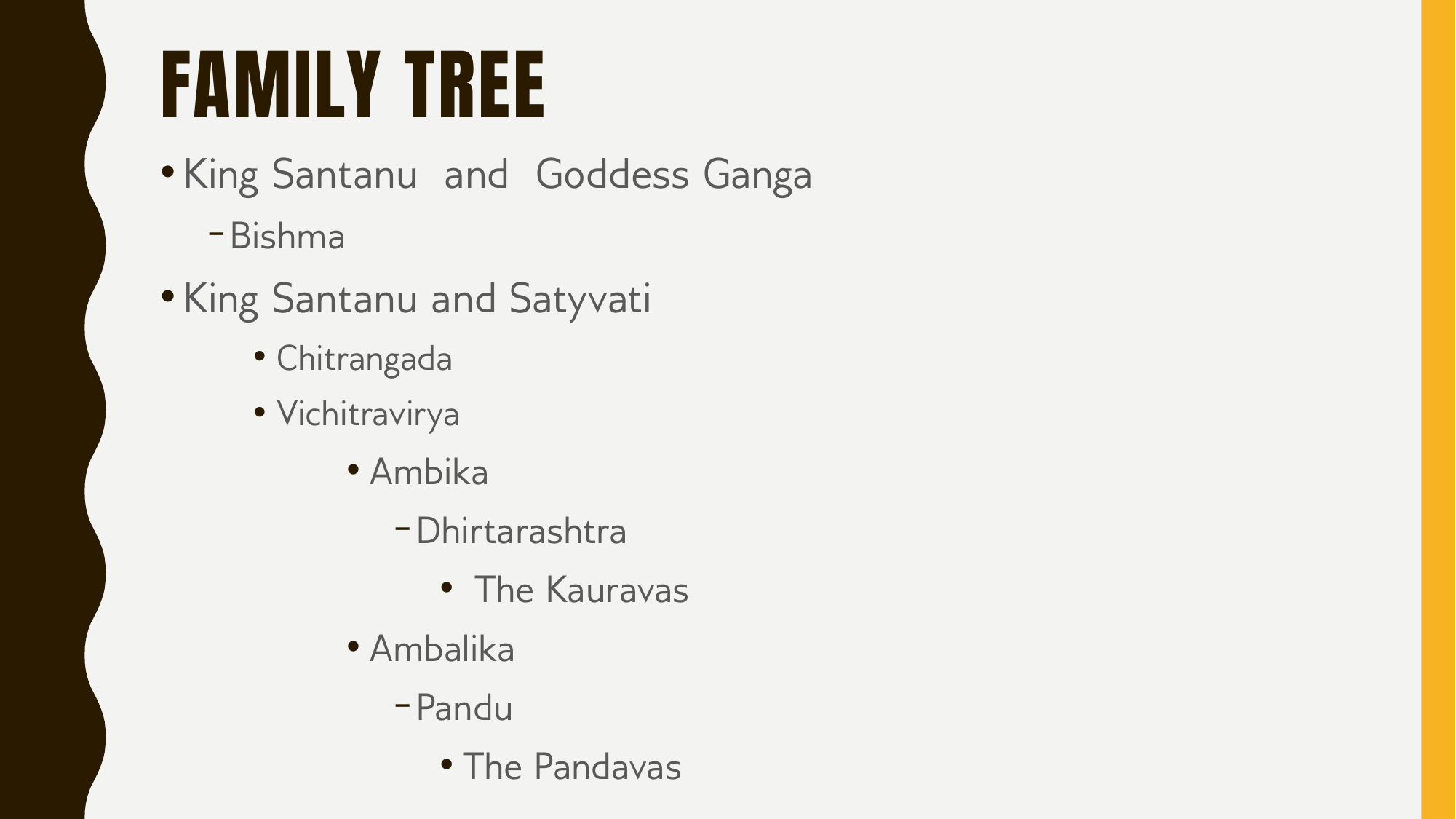

# Family tree
King Santanu  and  Goddess Ganga
Bishma
King Santanu and Satyvati
Chitrangada
Vichitravirya
Ambika
Dhirtarashtra
 The Kauravas
Ambalika
Pandu
The Pandavas